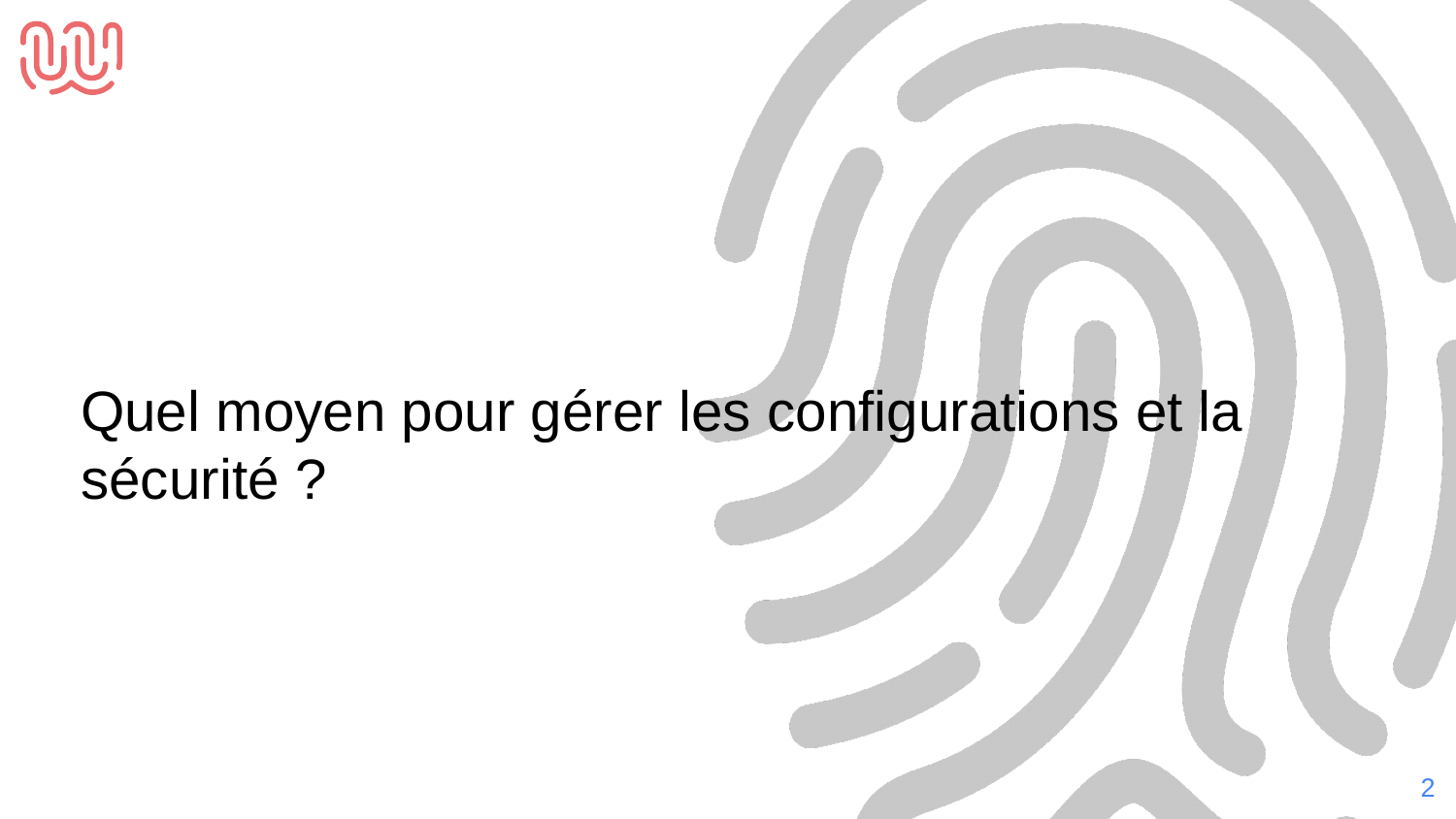

Quel moyen pour gérer les configurations et la sécurité ?
2